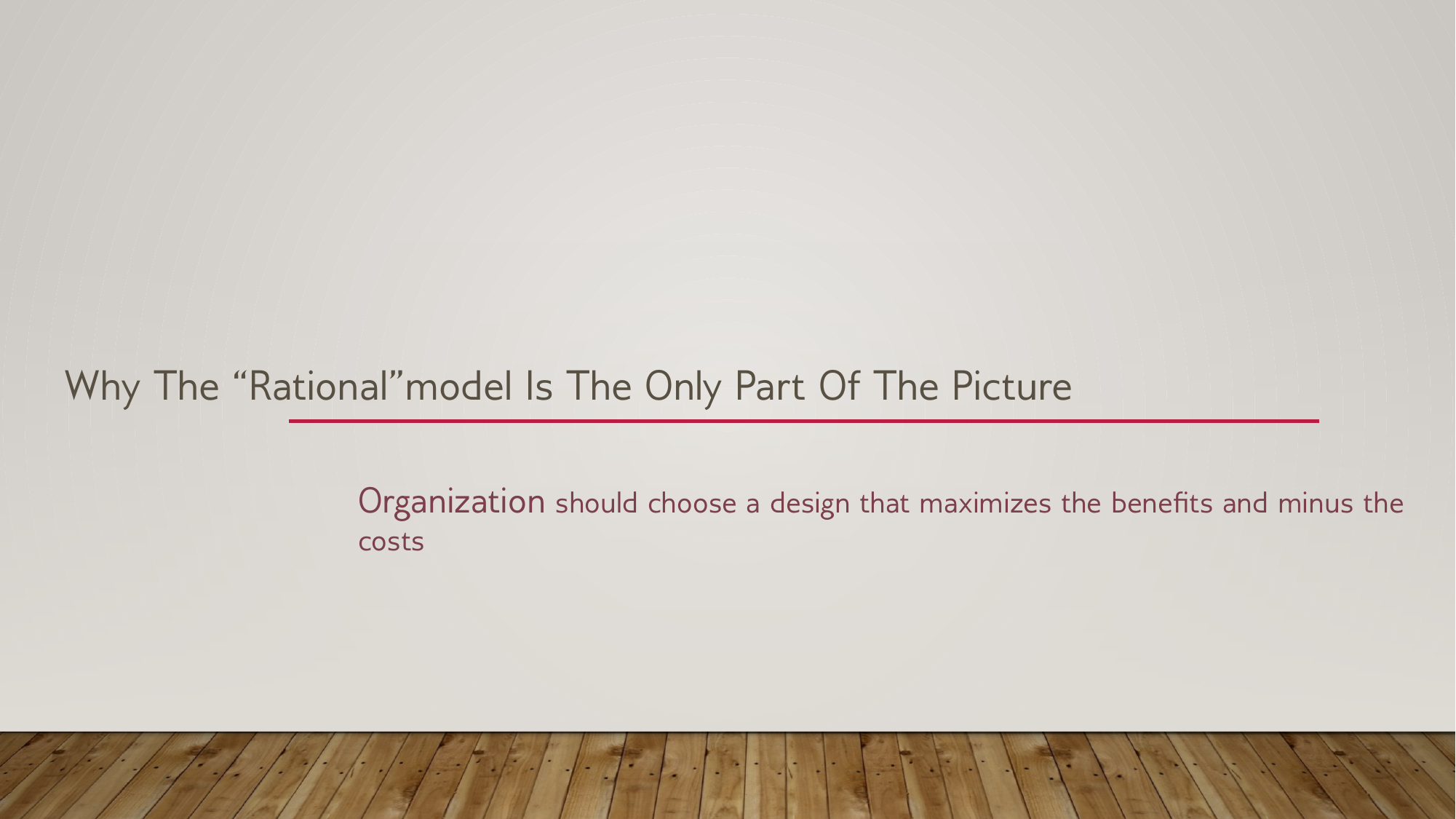

# Why The “Rational”model Is The Only Part Of The Picture
Organization should choose a design that maximizes the benefits and minus the costs